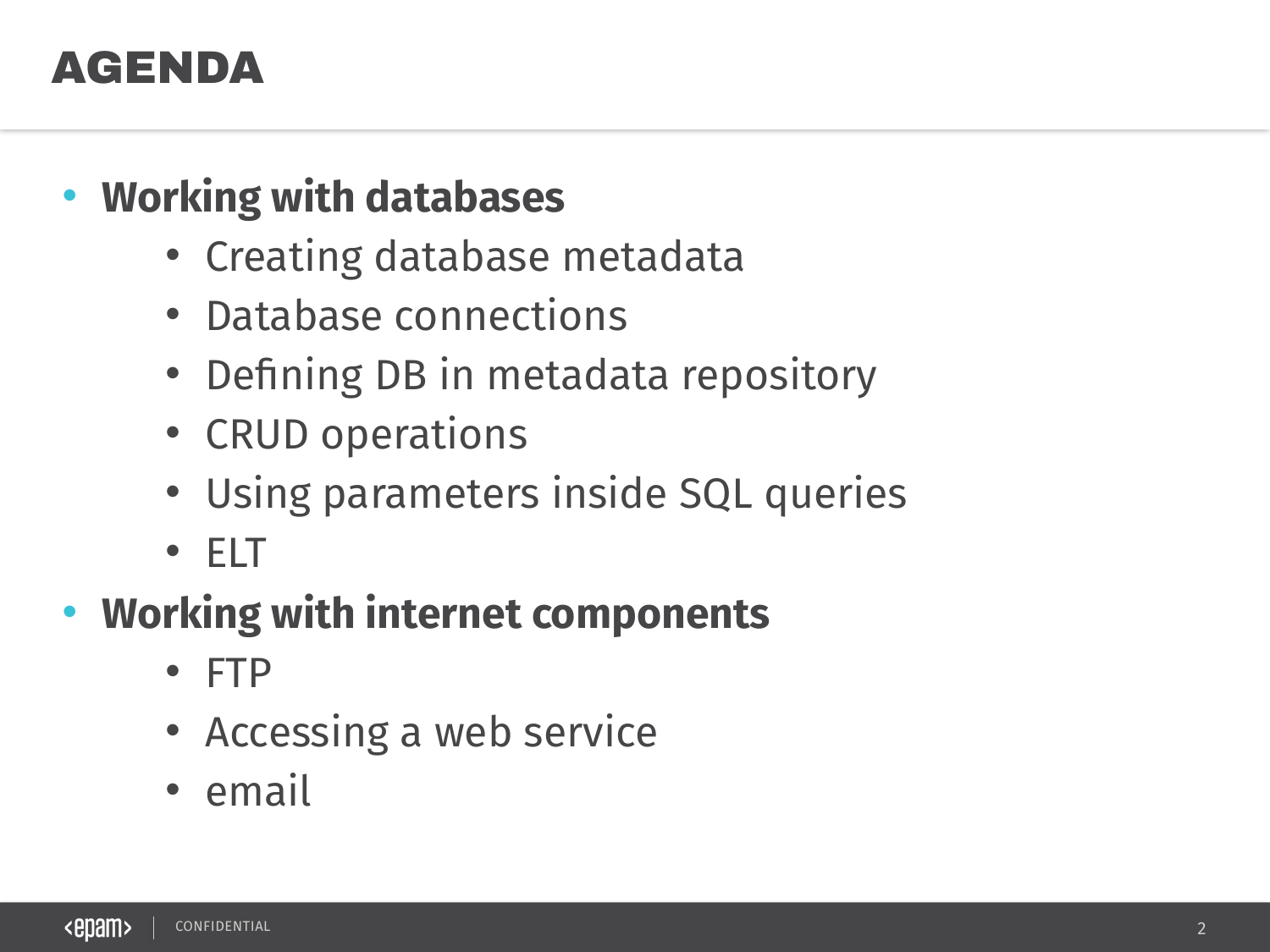

AGENDA
Working with databases
Creating database metadata
Database connections
Defining DB in metadata repository
CRUD operations
Using parameters inside SQL queries
ELT
Working with internet components
FTP
Accessing a web service
email